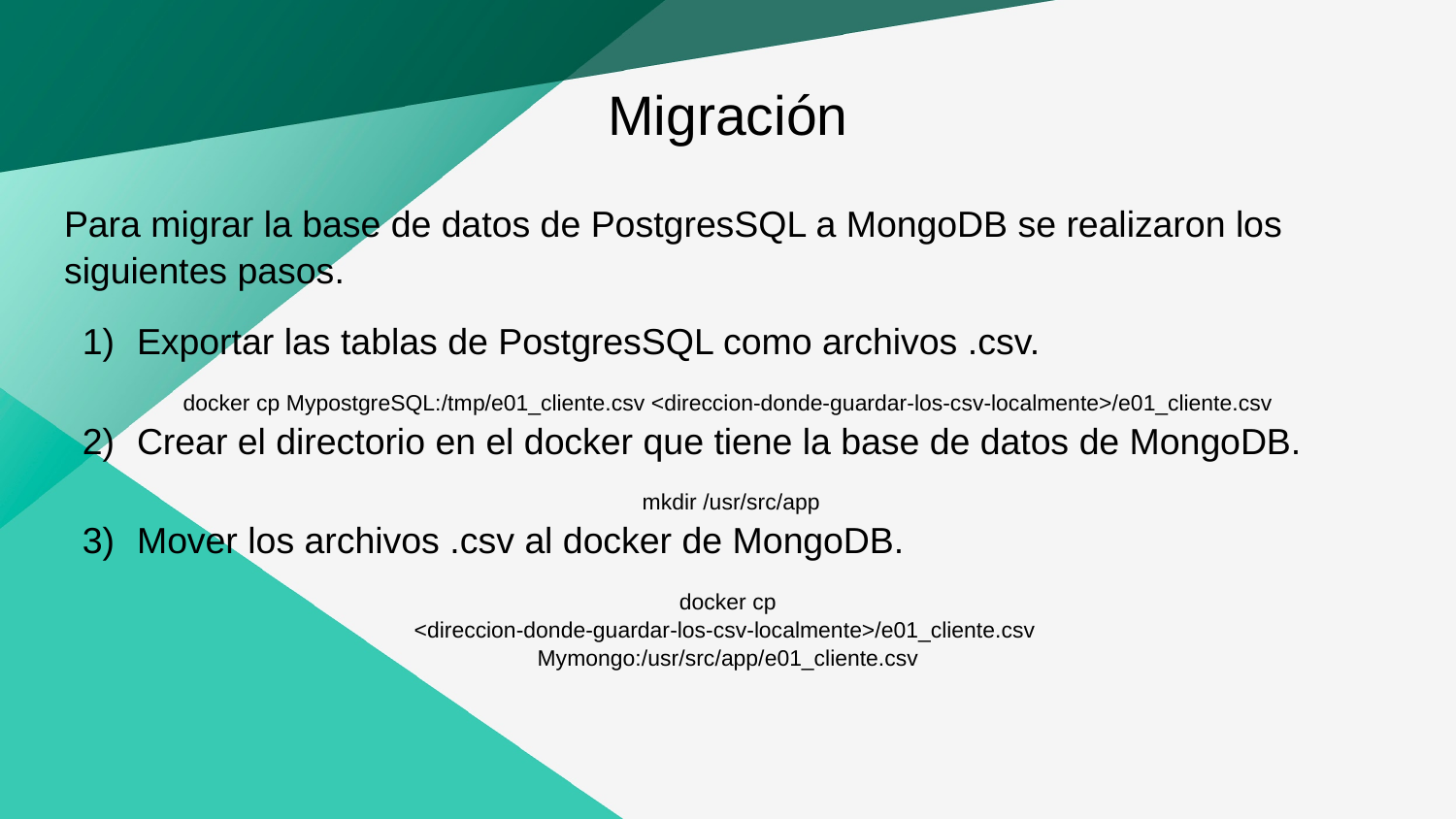

# Migración
Para migrar la base de datos de PostgresSQL a MongoDB se realizaron los siguientes pasos.
Exportar las tablas de PostgresSQL como archivos .csv.
docker cp MypostgreSQL:/tmp/e01_cliente.csv <direccion-donde-guardar-los-csv-localmente>/e01_cliente.csv
Crear el directorio en el docker que tiene la base de datos de MongoDB.
 mkdir /usr/src/app
Mover los archivos .csv al docker de MongoDB.
docker cp
<direccion-donde-guardar-los-csv-localmente>/e01_cliente.csv
Mymongo:/usr/src/app/e01_cliente.csv